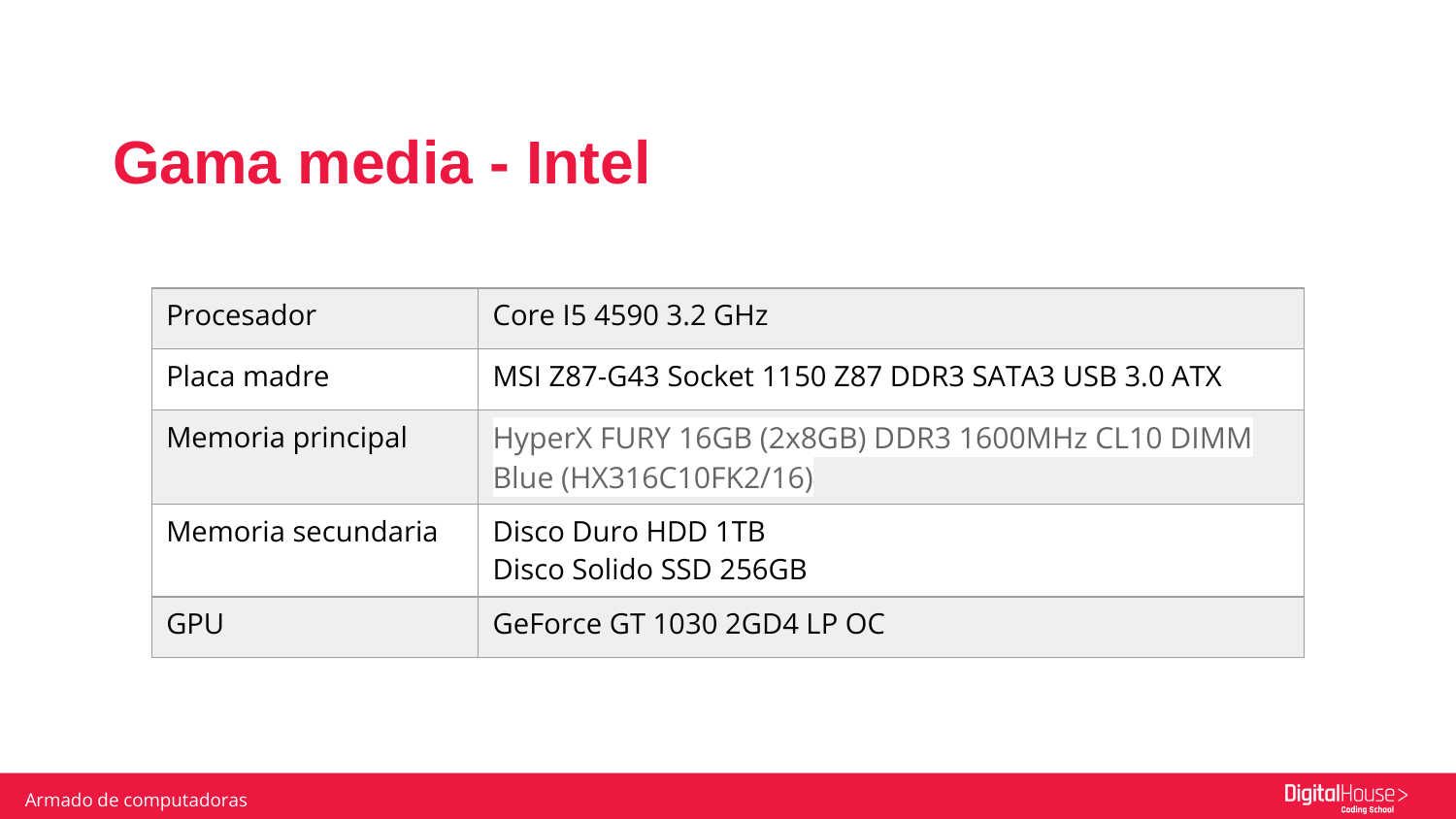

Gama media - Intel

| Procesador | Core I5 4590 3.2 GHz |
| --- | --- |
| Placa madre | MSI Z87-G43 Socket 1150 Z87 DDR3 SATA3 USB 3.0 ATX |
| Memoria principal | HyperX FURY 16GB (2x8GB) DDR3 1600MHz CL10 DIMM Blue (HX316C10FK2/16) |
| Memoria secundaria | Disco Duro HDD 1TB Disco Solido SSD 256GB |
| GPU | GeForce GT 1030 2GD4 LP OC |